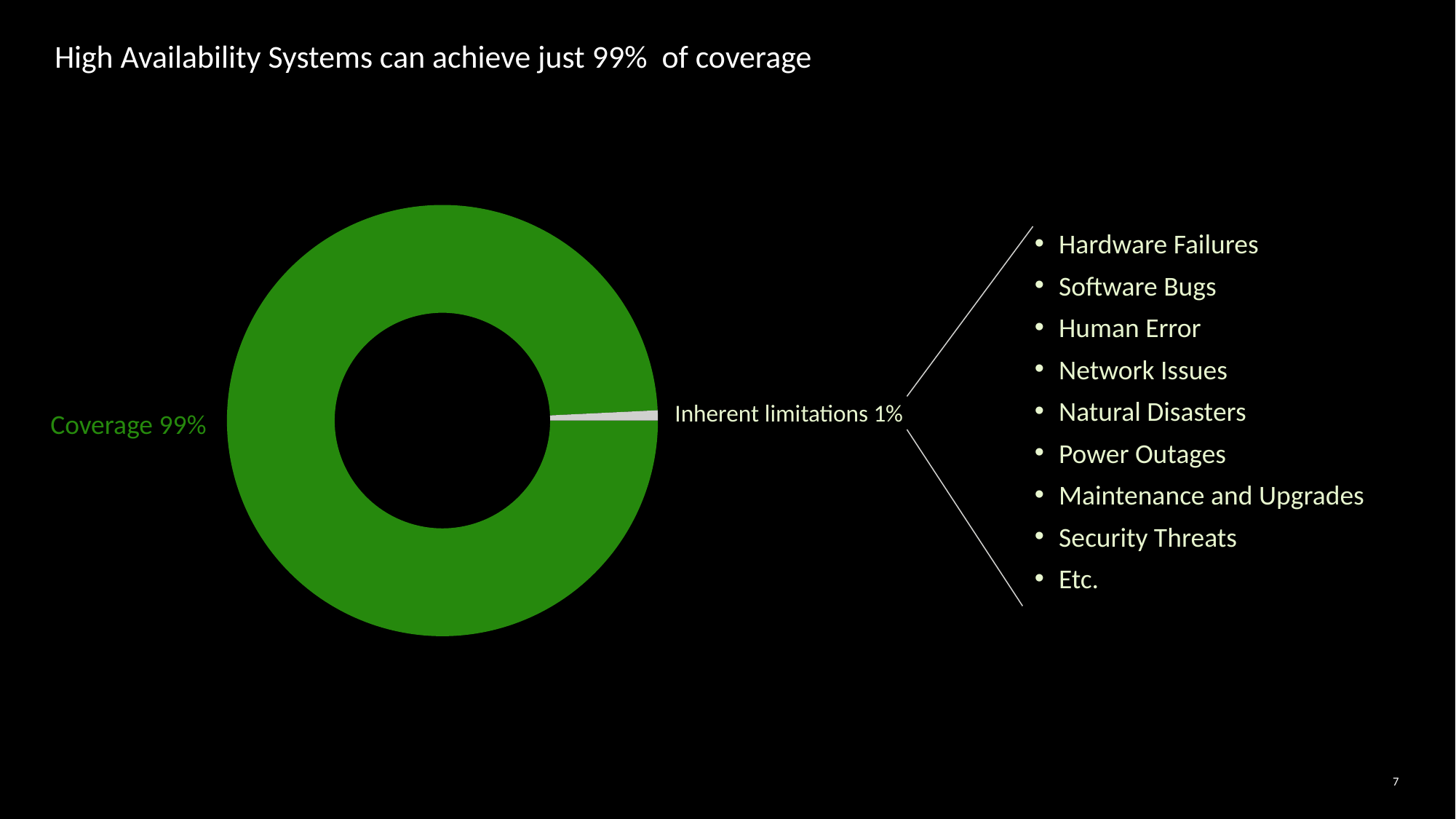

# High Availability Systems can achieve just 99%  of coverage

### Chart

| Category | Title |
|---|---|
| Label 1 | 650.0 |
| Label 2 | 5.0 |
Hardware Failures
Software Bugs
Human Error
Network Issues
Natural Disasters
Power Outages
Maintenance and Upgrades
Security Threats
Etc.
Inherent limitations 1%
Coverage 99%